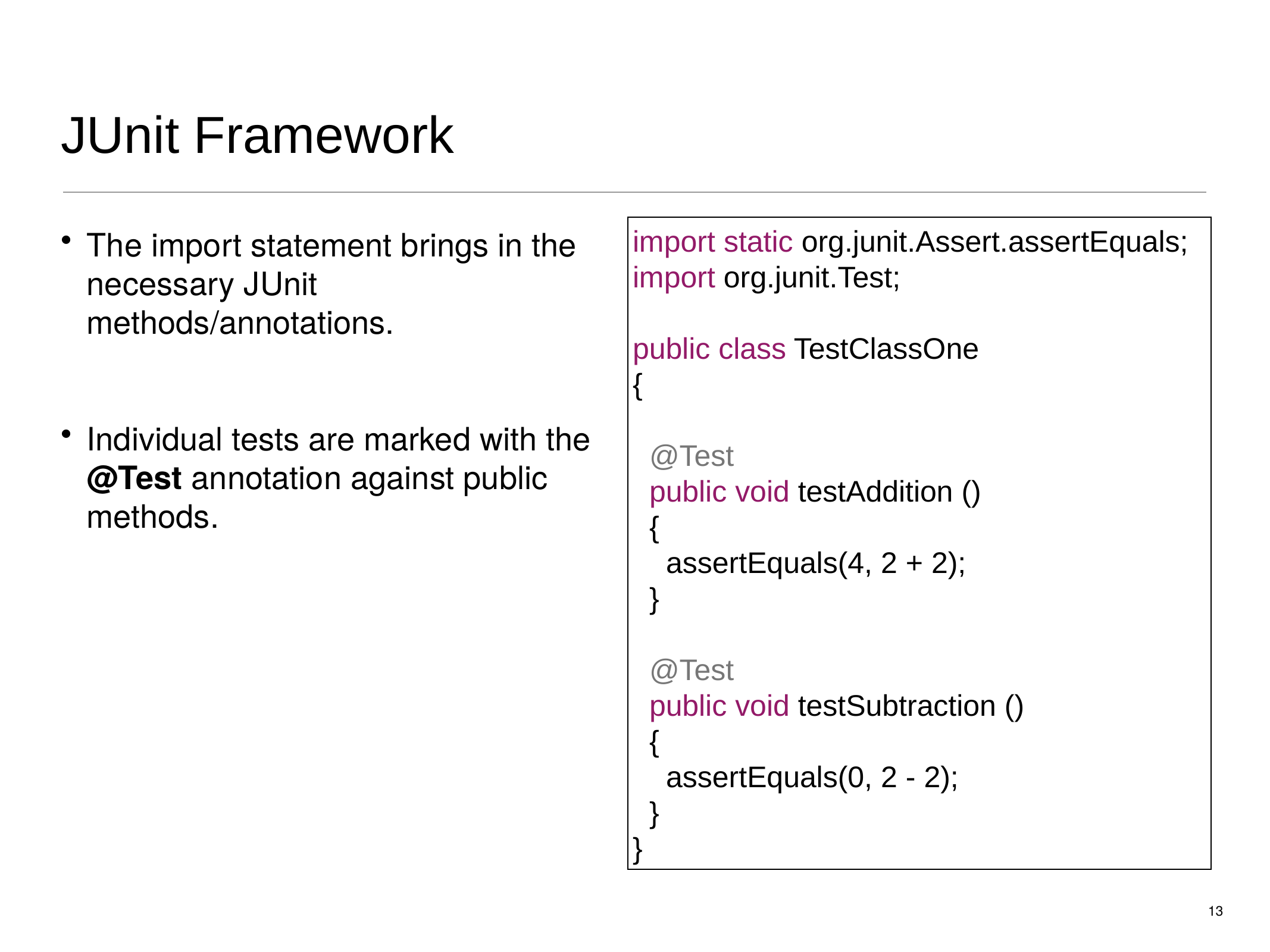

# JUnit Framework
import static org.junit.Assert.assertEquals;
import org.junit.Test;

public class TestClassOne
{

  @Test
  public void testAddition ()
  {
    assertEquals(4, 2 + 2);
  }

  @Test
  public void testSubtraction ()
  {
    assertEquals(0, 2 - 2);
  }
}
The import statement brings in the necessary JUnit methods/annotations.

Individual tests are marked with the @Test annotation against public methods.
13